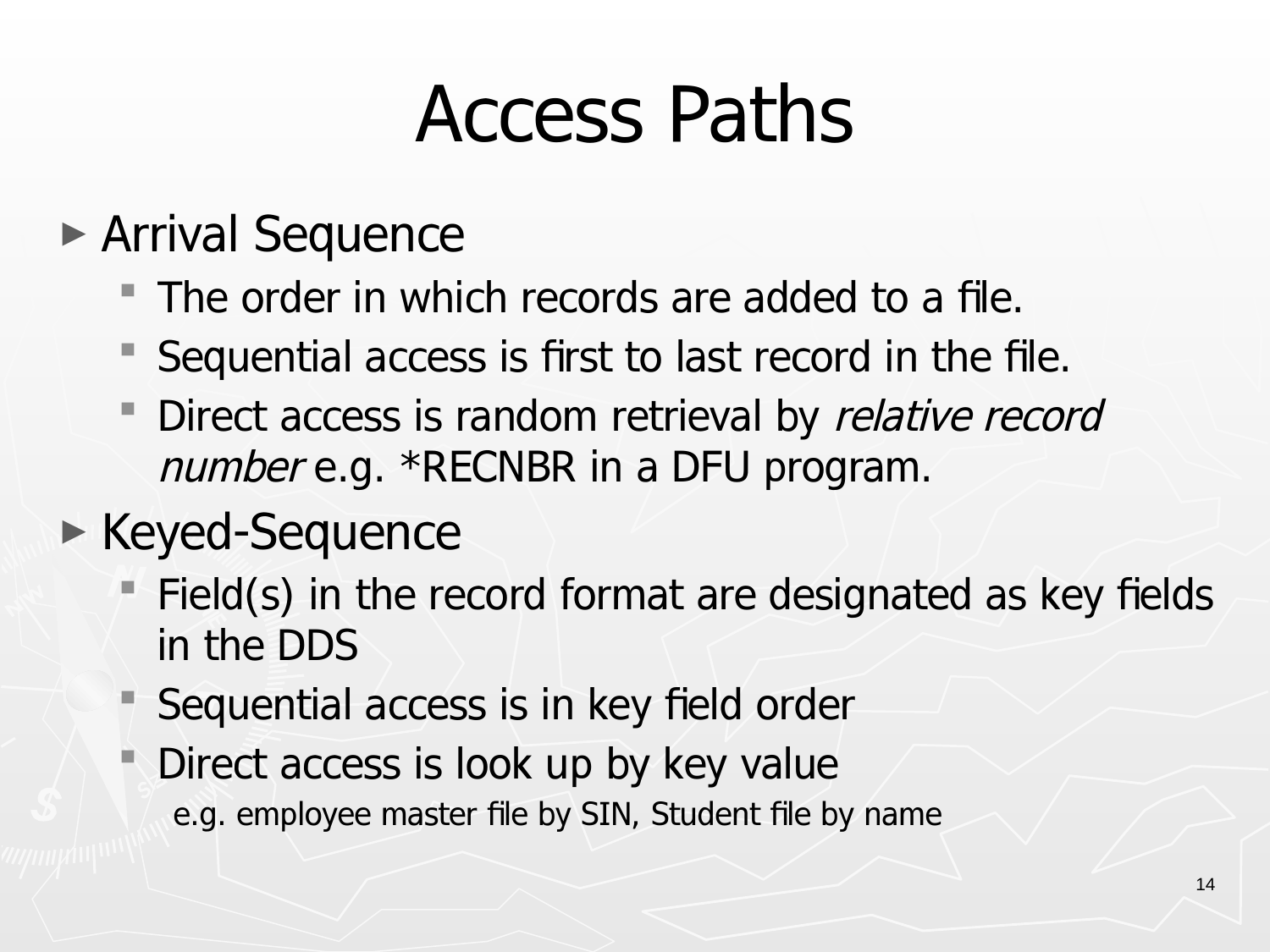

# Access Paths
Arrival Sequence
The order in which records are added to a file.
Sequential access is first to last record in the file.
Direct access is random retrieval by relative record number e.g. *RECNBR in a DFU program.
Keyed-Sequence
Field(s) in the record format are designated as key fields in the DDS
Sequential access is in key field order
Direct access is look up by key value
e.g. employee master file by SIN, Student file by name
14